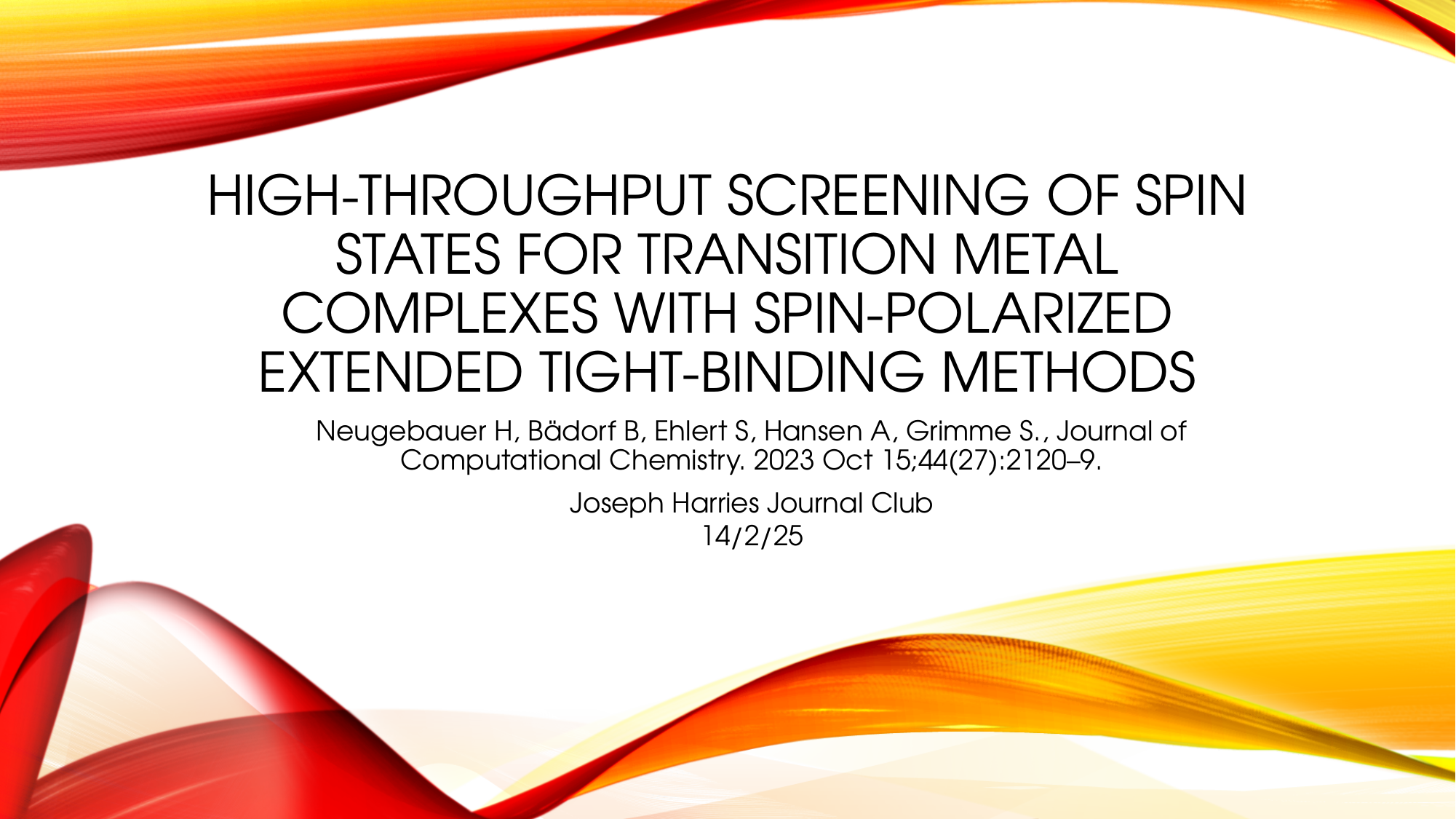

# High-throughput screening of spin states for transition metal complexes with spin-polarized extended tight-binding methods

Neugebauer H, Bädorf B, Ehlert S, Hansen A, Grimme S., Journal of Computational Chemistry. 2023 Oct 15;44(27):2120–9.

Joseph Harries Journal Club 14/2/25